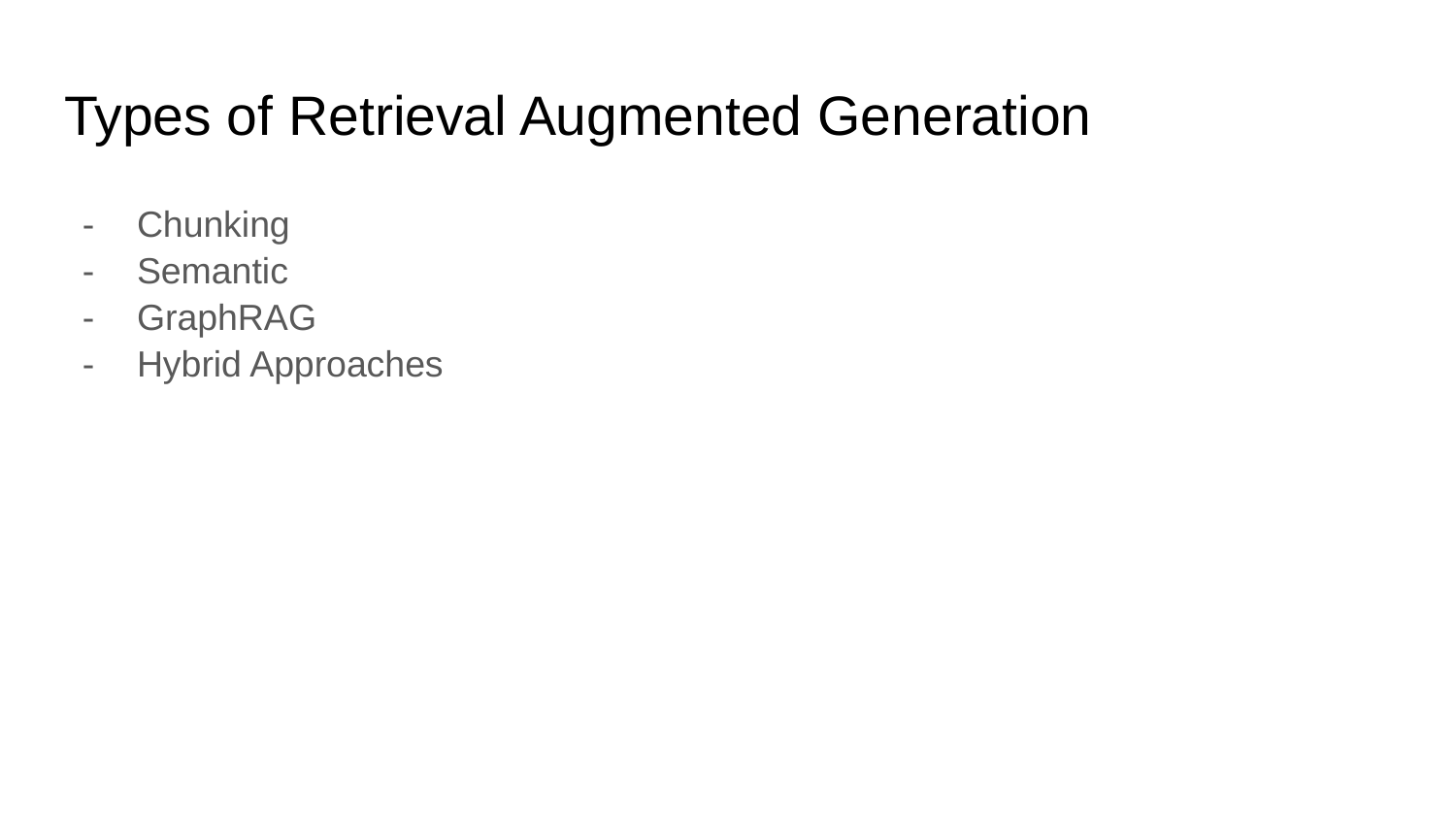

# Types of Retrieval Augmented Generation
Chunking
Semantic
GraphRAG
Hybrid Approaches